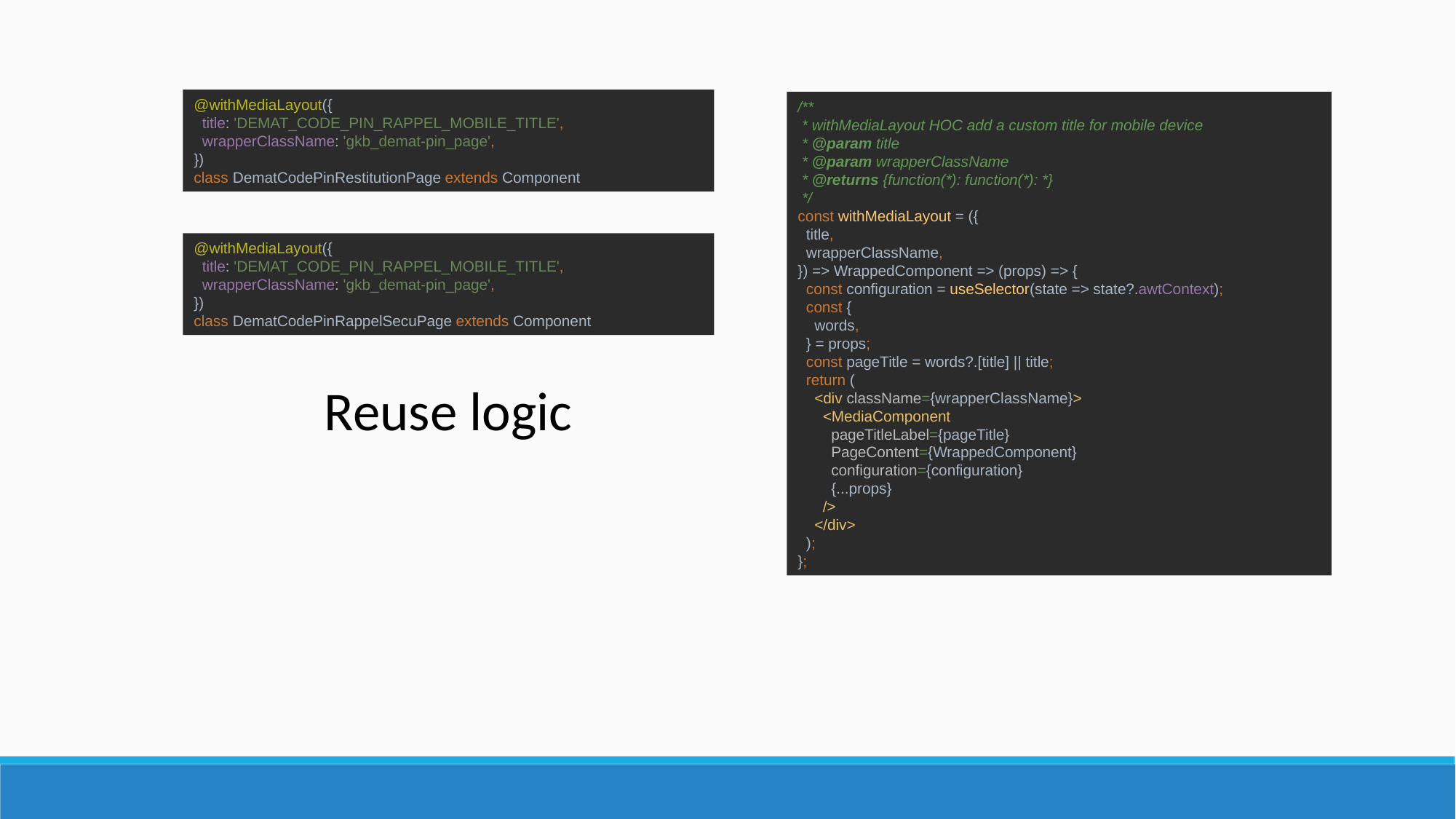

@withMediaLayout({
  title: 'DEMAT_CODE_PIN_RAPPEL_MOBILE_TITLE',
  wrapperClassName: 'gkb_demat-pin_page',
})
class DematCodePinRestitutionPage extends Component
/**
 * withMediaLayout HOC add a custom title for mobile device
 * @param title
 * @param wrapperClassName
 * @returns {function(*): function(*): *}
 */
const withMediaLayout = ({
  title,
  wrapperClassName,
}) => WrappedComponent => (props) => {
  const configuration = useSelector(state => state?.awtContext);
  const {
    words,
  } = props;
  const pageTitle = words?.[title] || title;
  return (
    <div className={wrapperClassName}>
      <MediaComponent
        pageTitleLabel={pageTitle}
        PageContent={WrappedComponent}
        configuration={configuration}
        {...props}
      />
    </div>
  );
};
@withMediaLayout({
  title: 'DEMAT_CODE_PIN_RAPPEL_MOBILE_TITLE',
  wrapperClassName: 'gkb_demat-pin_page',
})
class DematCodePinRappelSecuPage extends Component
Reuse logic